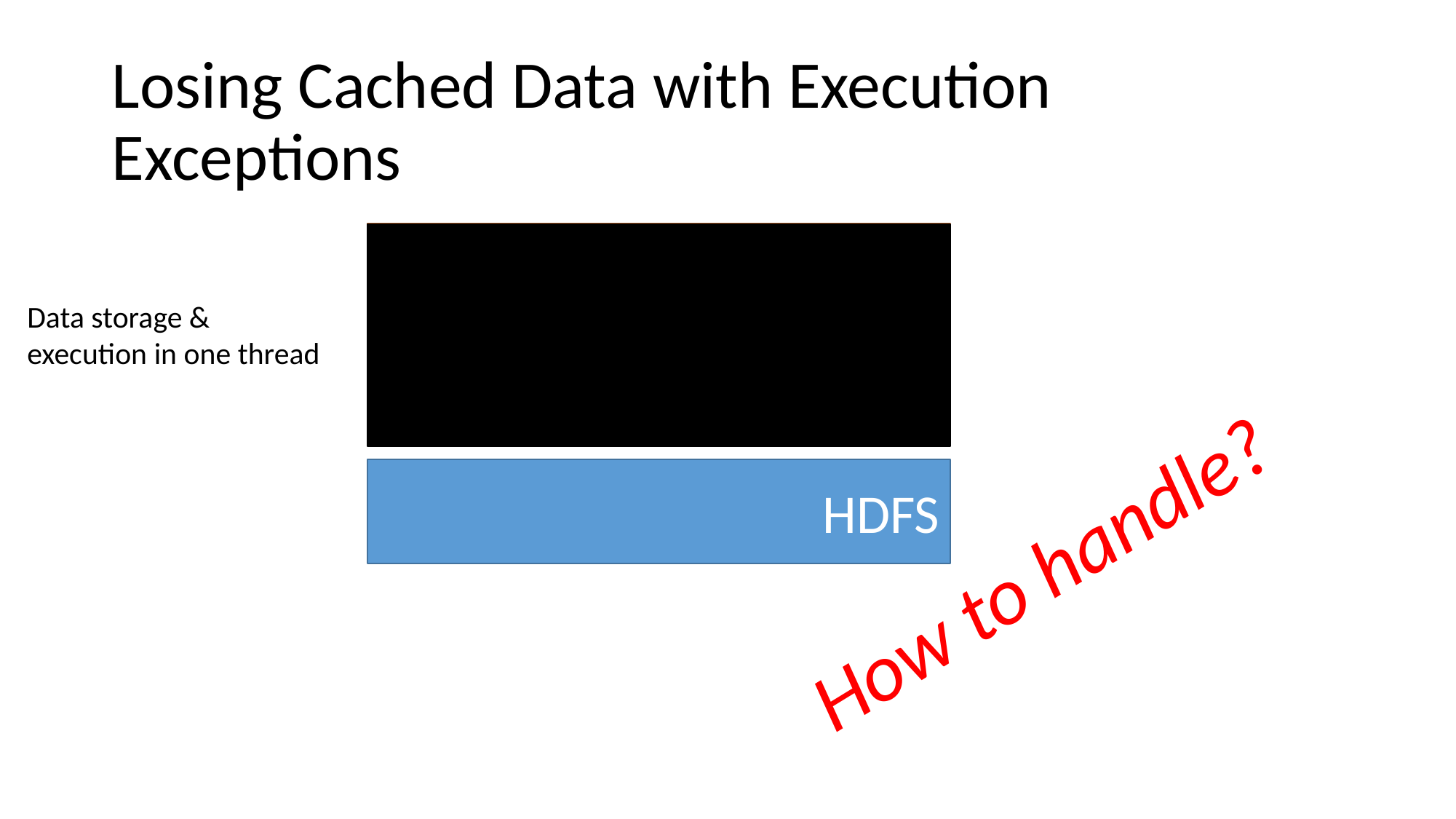

# Losing Cached Data with Execution Exceptions
Spark job1
Spark mem
File 1
output
HDFS

Data storage & execution in one thread

How to handle?